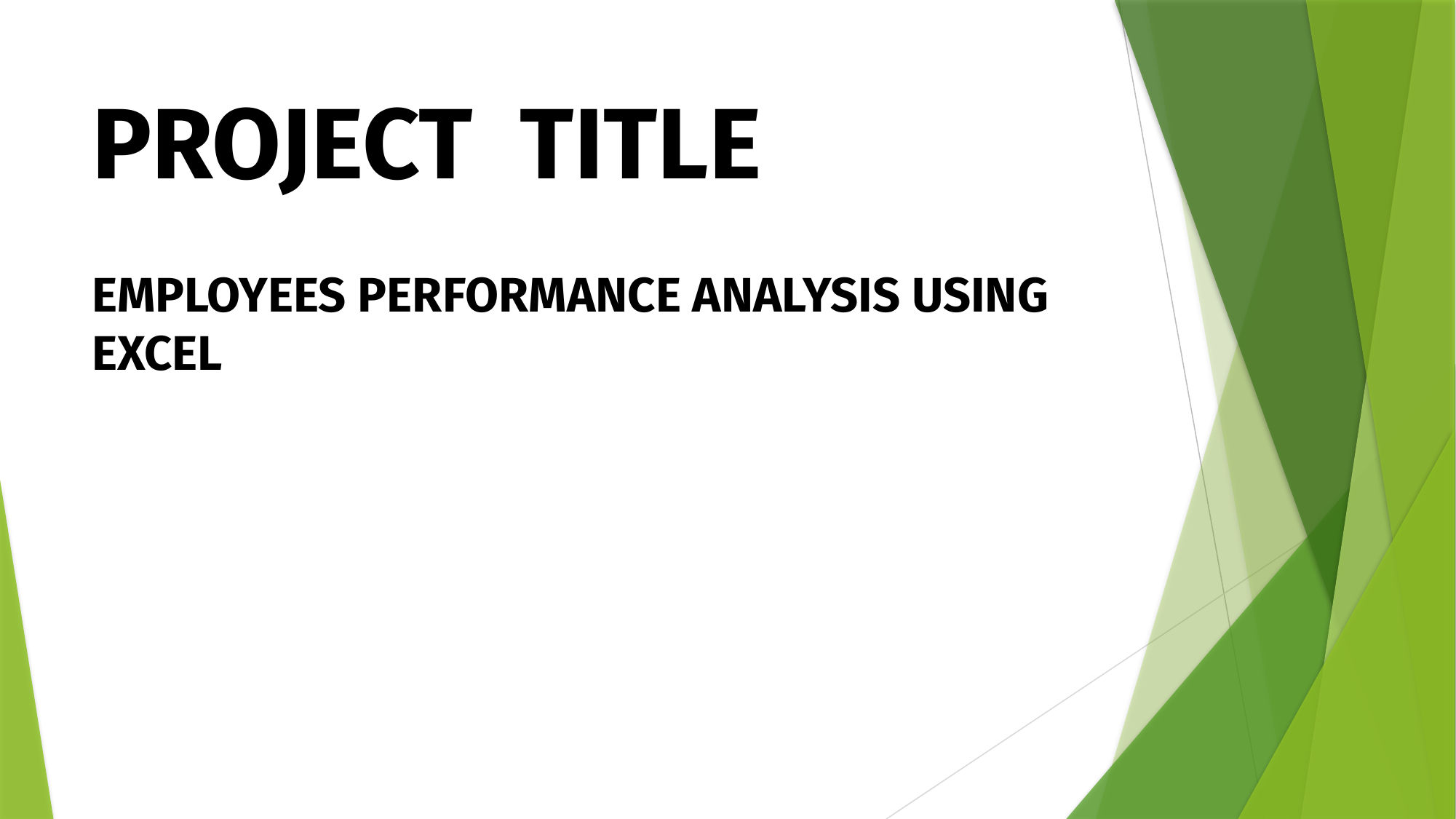

# PROJECT  TITLE
EMPLOYEES PERFORMANCE ANALYSIS USING EXCEL